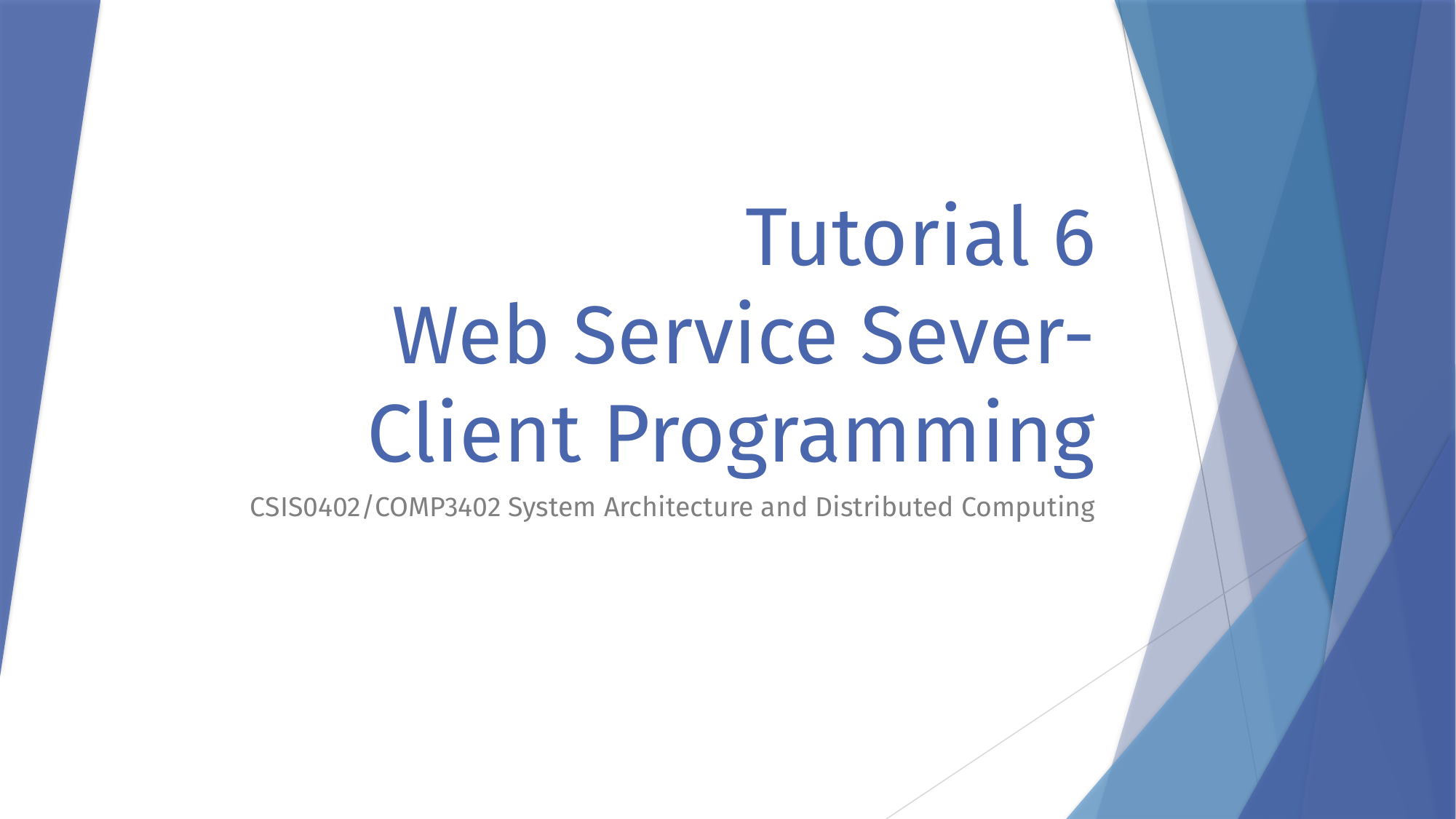

# Tutorial 6 Web Service Sever-Client Programming
CSIS0402/COMP3402 System Architecture and Distributed Computing